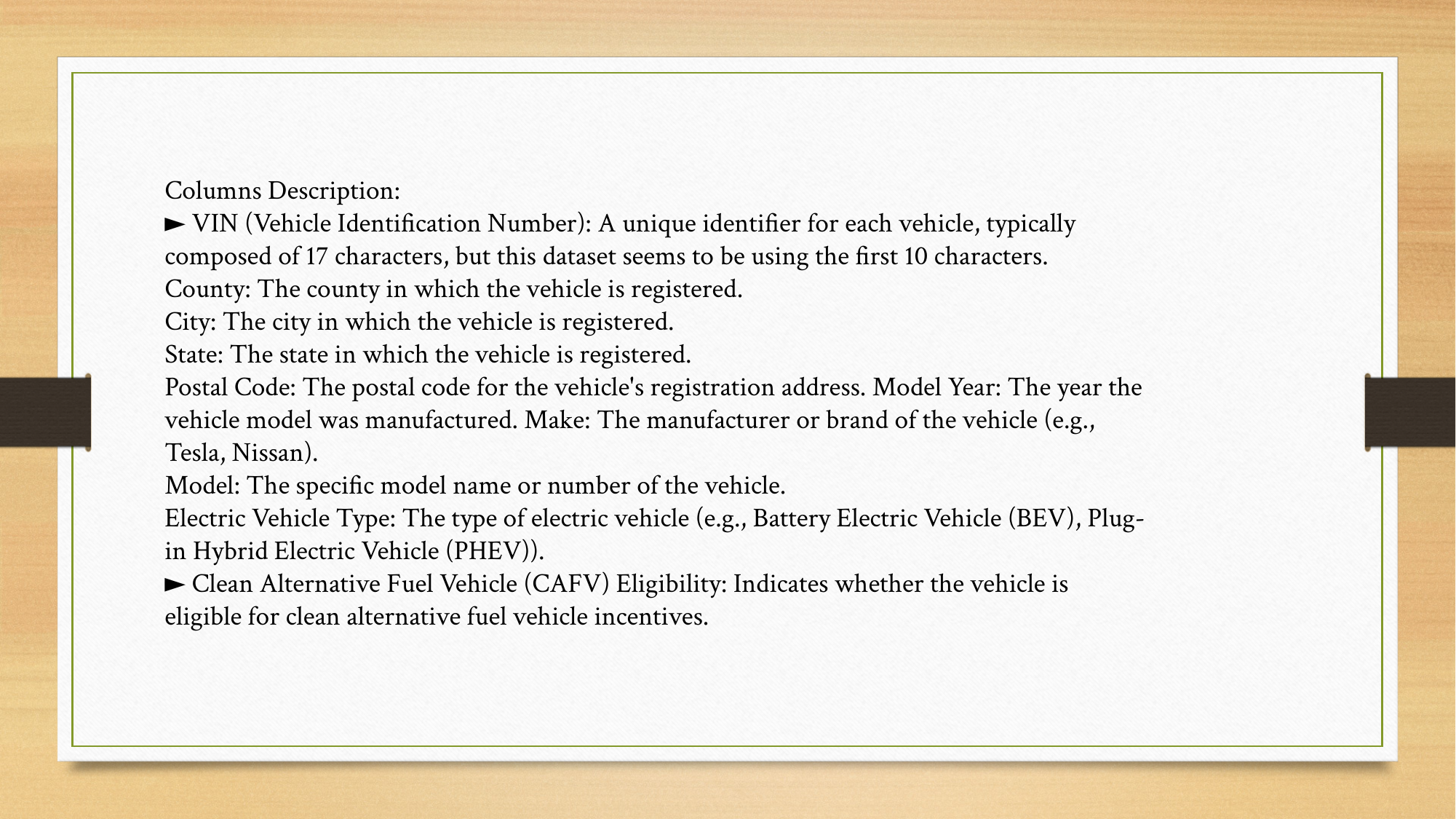

Columns Description:
► VIN (Vehicle Identification Number): A unique identifier for each vehicle, typically composed of 17 characters, but this dataset seems to be using the first 10 characters.
County: The county in which the vehicle is registered.
City: The city in which the vehicle is registered.
State: The state in which the vehicle is registered.
Postal Code: The postal code for the vehicle's registration address. Model Year: The year the vehicle model was manufactured. Make: The manufacturer or brand of the vehicle (e.g., Tesla, Nissan).
Model: The specific model name or number of the vehicle.
Electric Vehicle Type: The type of electric vehicle (e.g., Battery Electric Vehicle (BEV), Plug-in Hybrid Electric Vehicle (PHEV)).
► Clean Alternative Fuel Vehicle (CAFV) Eligibility: Indicates whether the vehicle is eligible for clean alternative fuel vehicle incentives.